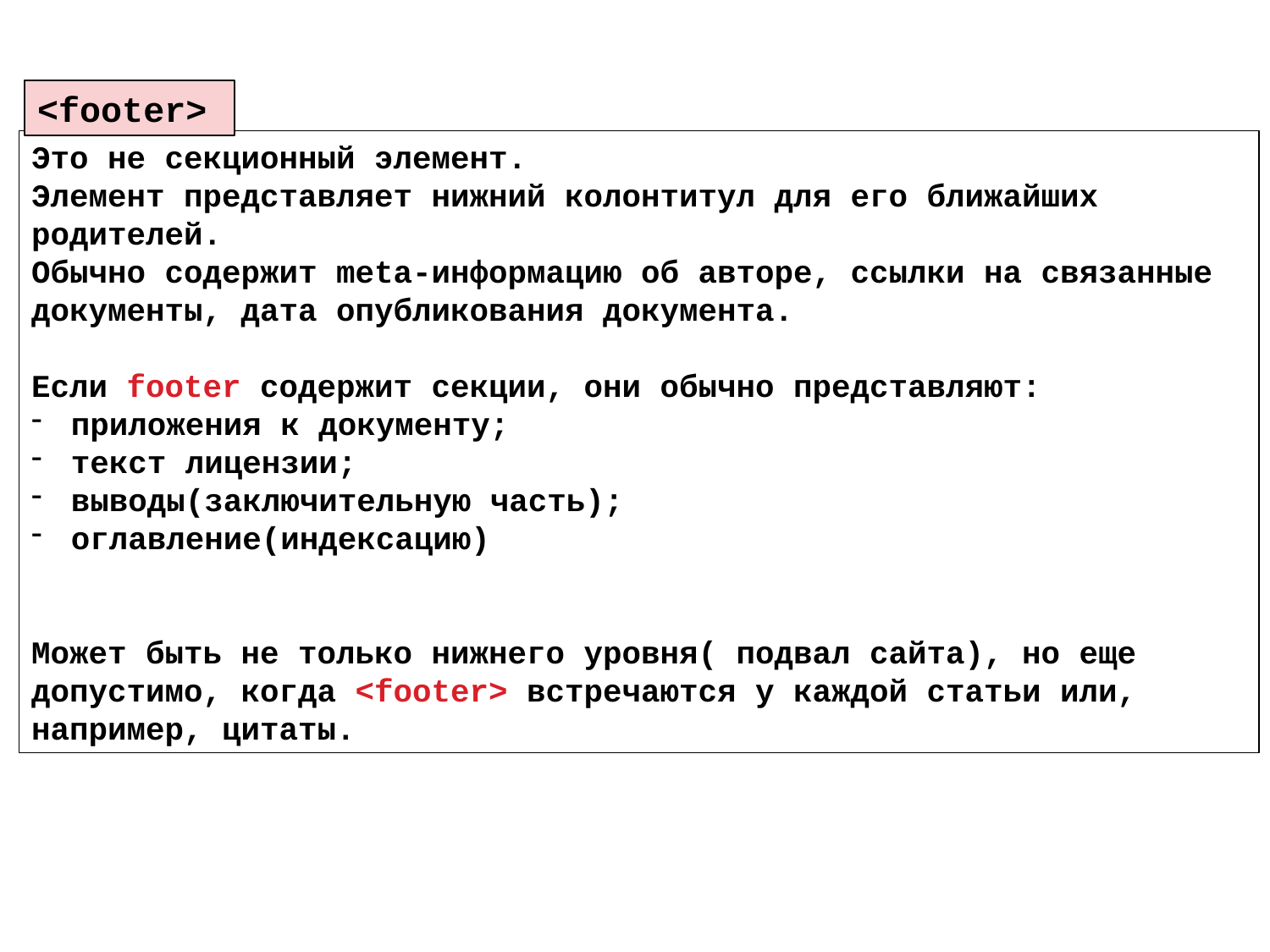

<footer>
Это не секционный элемент.
Элемент представляет нижний колонтитул для его ближайших родителей.
Обычно содержит meta-информацию об авторе, ссылки на связанные документы, дата опубликования документа.

Если footer содержит секции, они обычно представляют:
приложения к документу;
текст лицензии;
выводы(заключительную часть);
оглавление(индексацию)

Может быть не только нижнего уровня( подвал сайта), но еще
допустимо, когда <footer> встречаются у каждой статьи или,
например, цитаты.